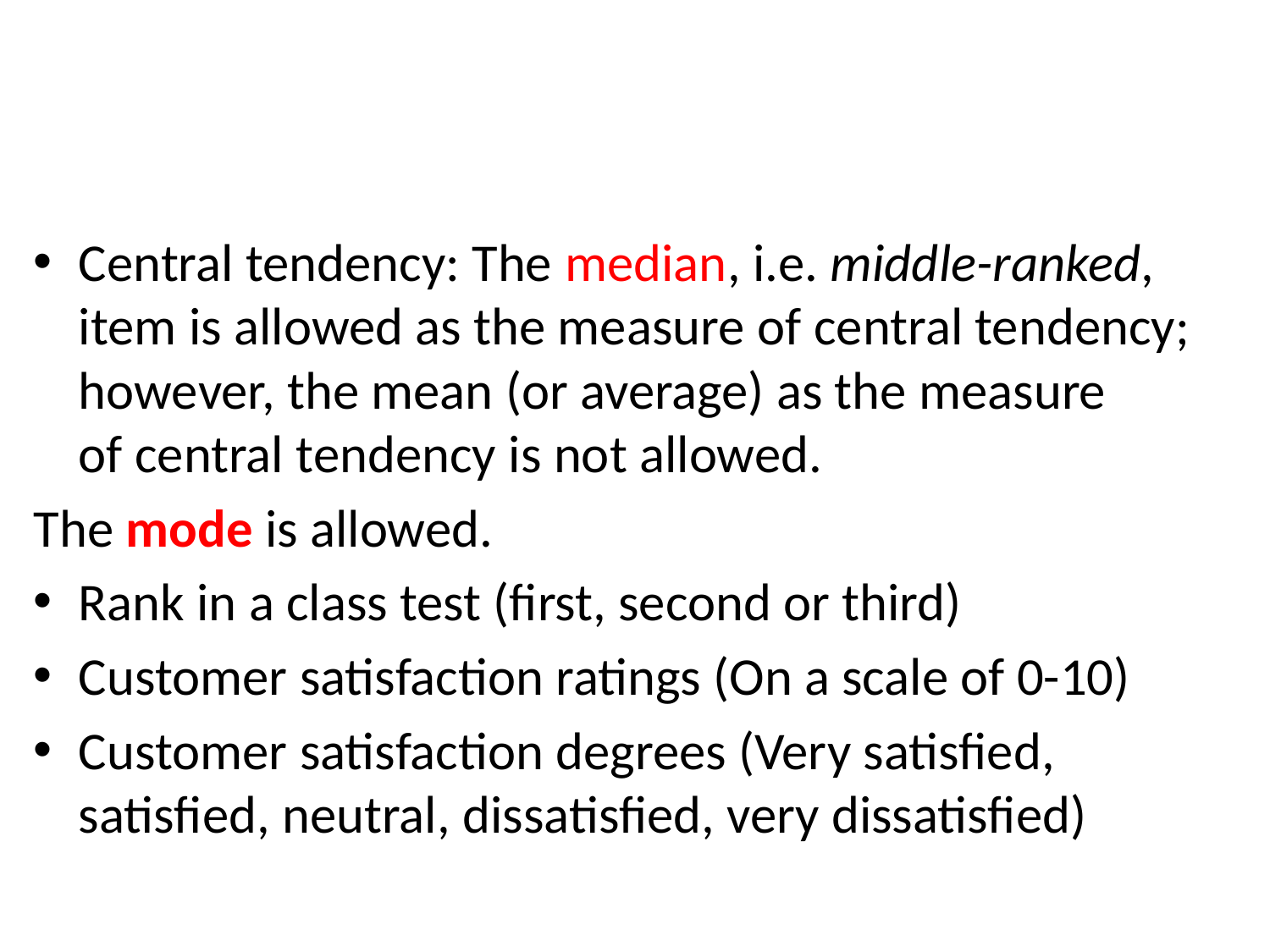

Central tendency: The median, i.e. middle-ranked, item is allowed as the measure of central tendency; however, the mean (or average) as the measure of central tendency is not allowed.
The mode is allowed.
Rank in a class test (first, second or third)
Customer satisfaction ratings (On a scale of 0-10)
Customer satisfaction degrees (Very satisfied, satisfied, neutral, dissatisfied, very dissatisfied)